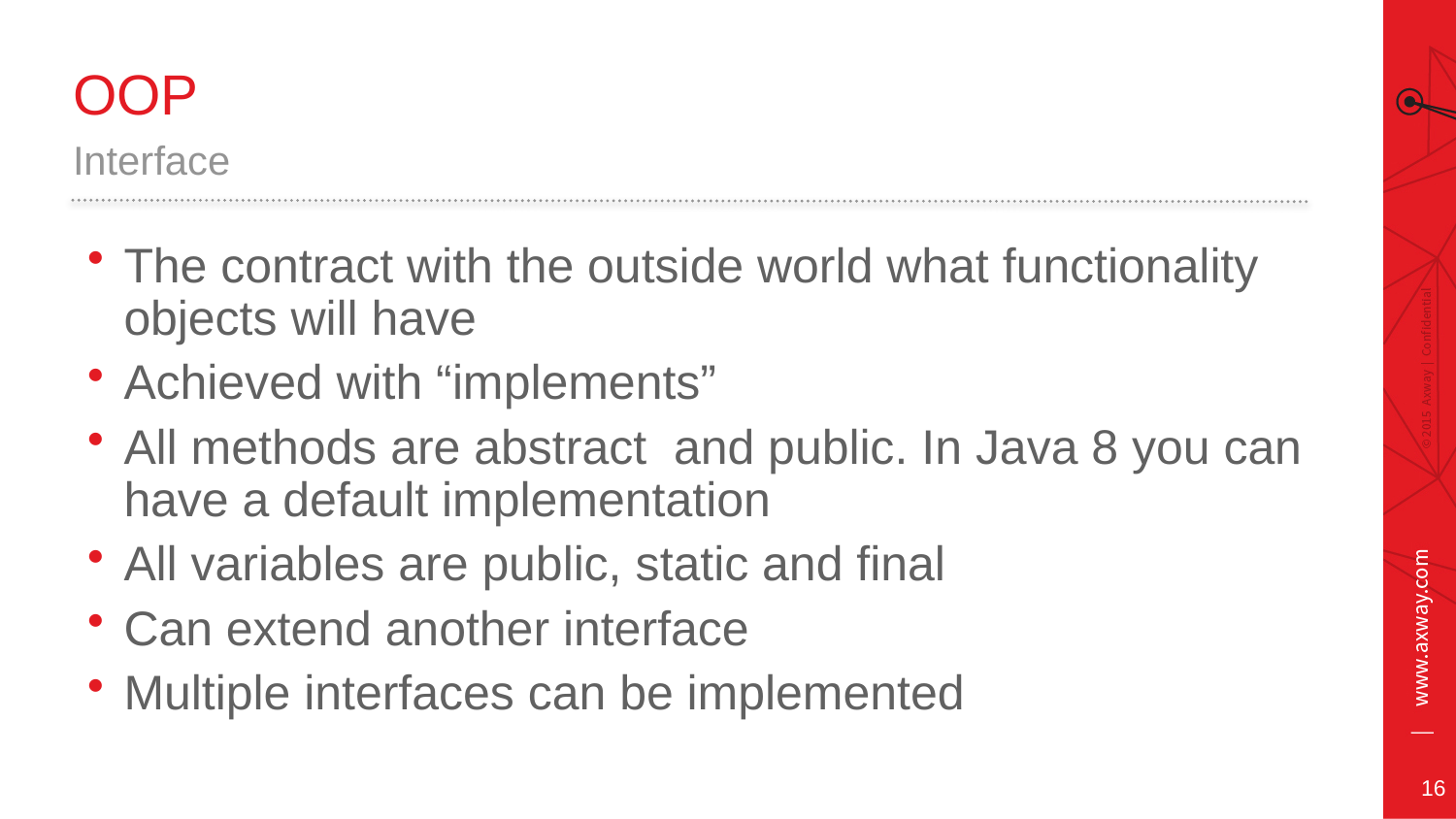

# OOP
Interface
The contract with the outside world what functionality objects will have
Achieved with “implements”
All methods are abstract  and public. In Java 8 you can have a default implementation
All variables are public, static and final
Can extend another interface
Multiple interfaces can be implemented

16